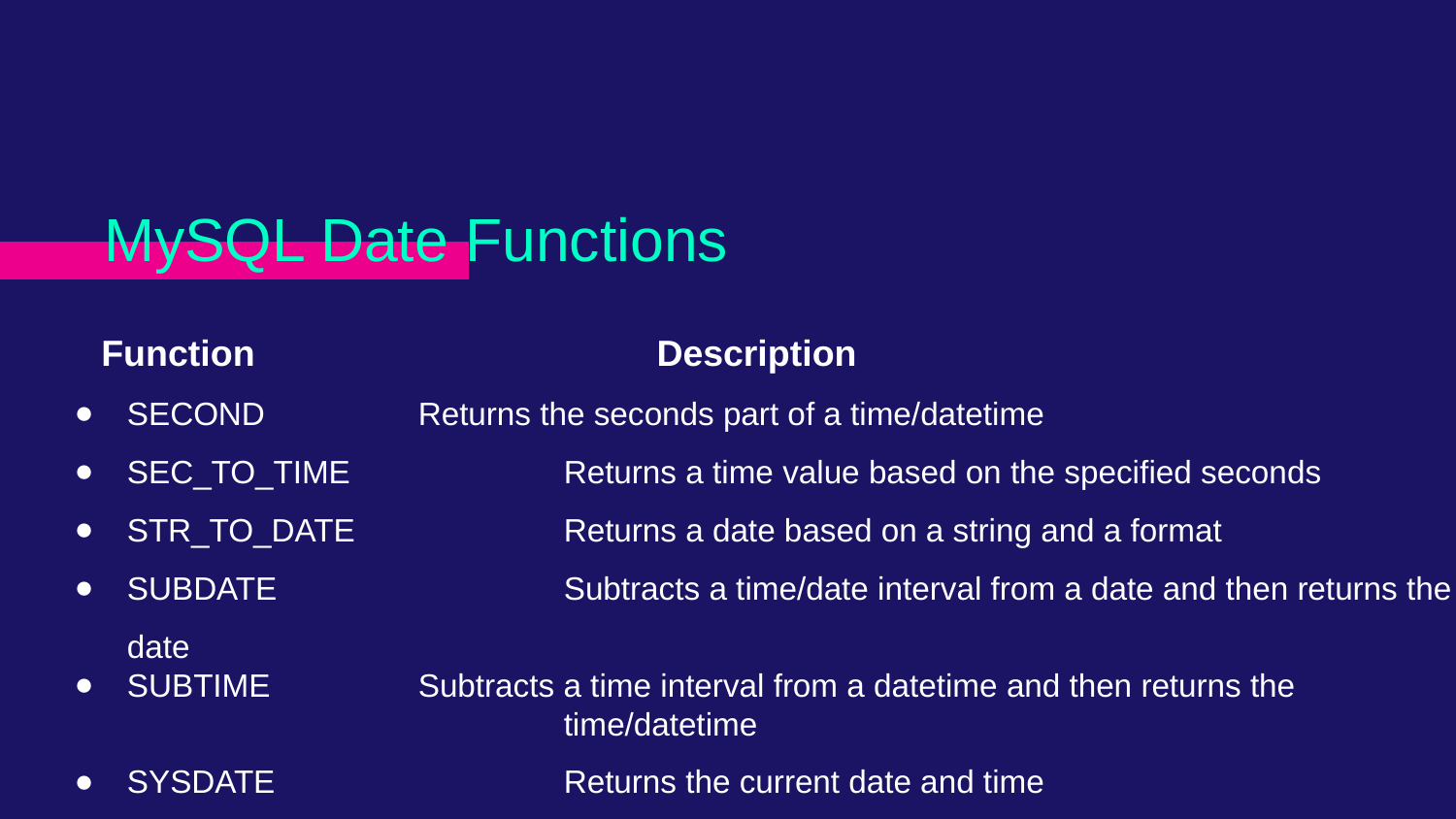

# MySQL Date Functions
   Function			Description
SECOND		Returns the seconds part of a time/datetime
SEC_TO_TIME		Returns a time value based on the specified seconds
STR_TO_DATE		Returns a date based on a string and a format
SUBDATE		Subtracts a time/date interval from a date and then returns the date
SUBTIME		Subtracts a time interval from a datetime and then returns the 				time/datetime
SYSDATE		Returns the current date and time